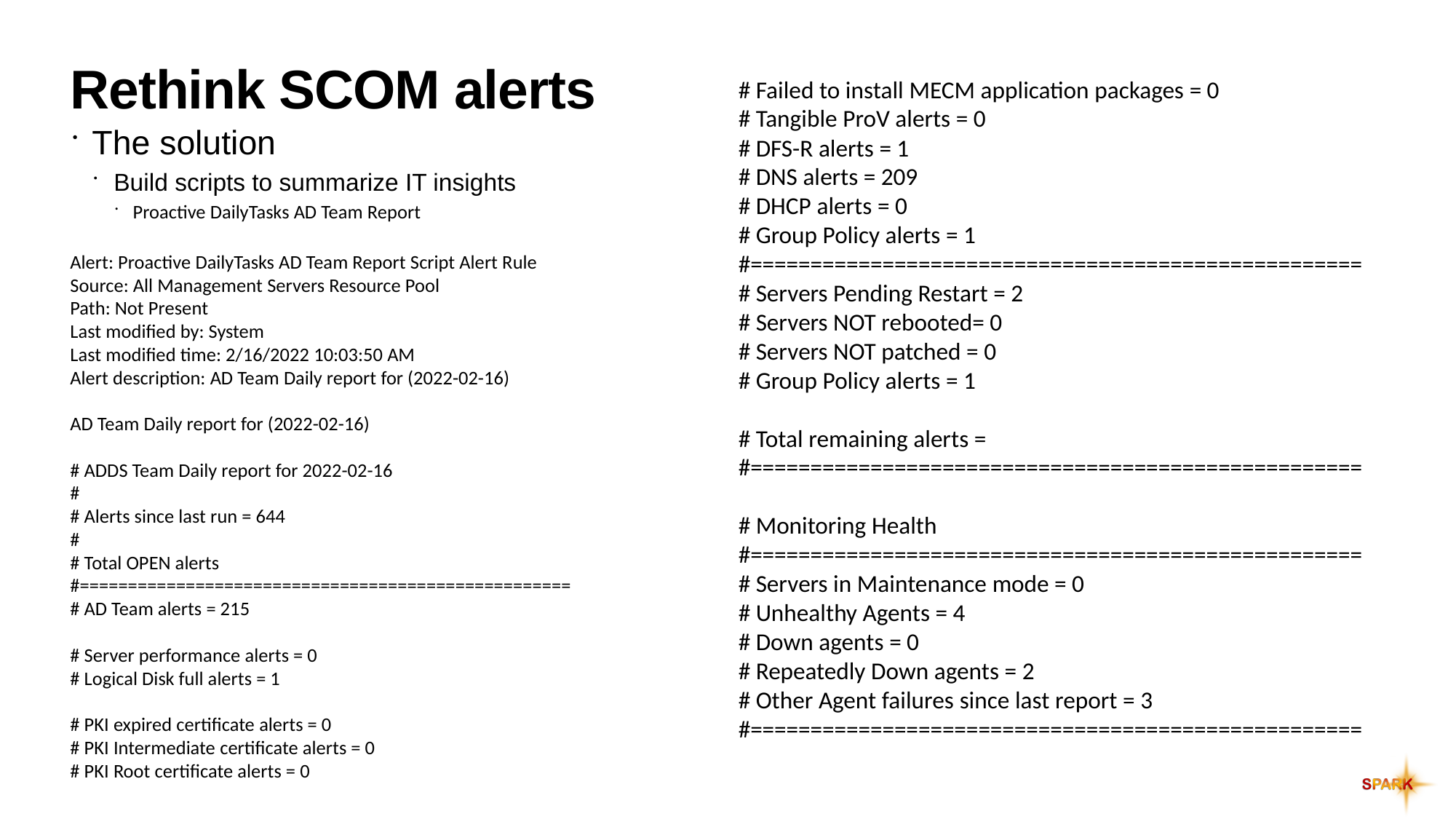

# Rethink SCOM alerts
# Failed to install MECM application packages = 0 # Tangible ProV alerts = 0 # DFS-R alerts = 1 # DNS alerts = 209 # DHCP alerts = 0 # Group Policy alerts = 1 #=================================================== # Servers Pending Restart = 2 # Servers NOT rebooted= 0 # Servers NOT patched = 0 # Group Policy alerts = 1 # Total remaining alerts = #=================================================== # Monitoring Health #=================================================== # Servers in Maintenance mode = 0 # Unhealthy Agents = 4 # Down agents = 0 # Repeatedly Down agents = 2 # Other Agent failures since last report = 3 #===================================================
The solution
Build scripts to summarize IT insights
Proactive DailyTasks AD Team Report

Alert: Proactive DailyTasks AD Team Report Script Alert Rule
Source: All Management Servers Resource Pool
Path: Not Present
Last modified by: System
Last modified time: 2/16/2022 10:03:50 AM
Alert description: AD Team Daily report for (2022-02-16)
AD Team Daily report for (2022-02-16)
# ADDS Team Daily report for 2022-02-16
#
# Alerts since last run = 644
#
# Total OPEN alerts
#===================================================
# AD Team alerts = 215
# Server performance alerts = 0
# Logical Disk full alerts = 1
# PKI expired certificate alerts = 0
# PKI Intermediate certificate alerts = 0
# PKI Root certificate alerts = 0